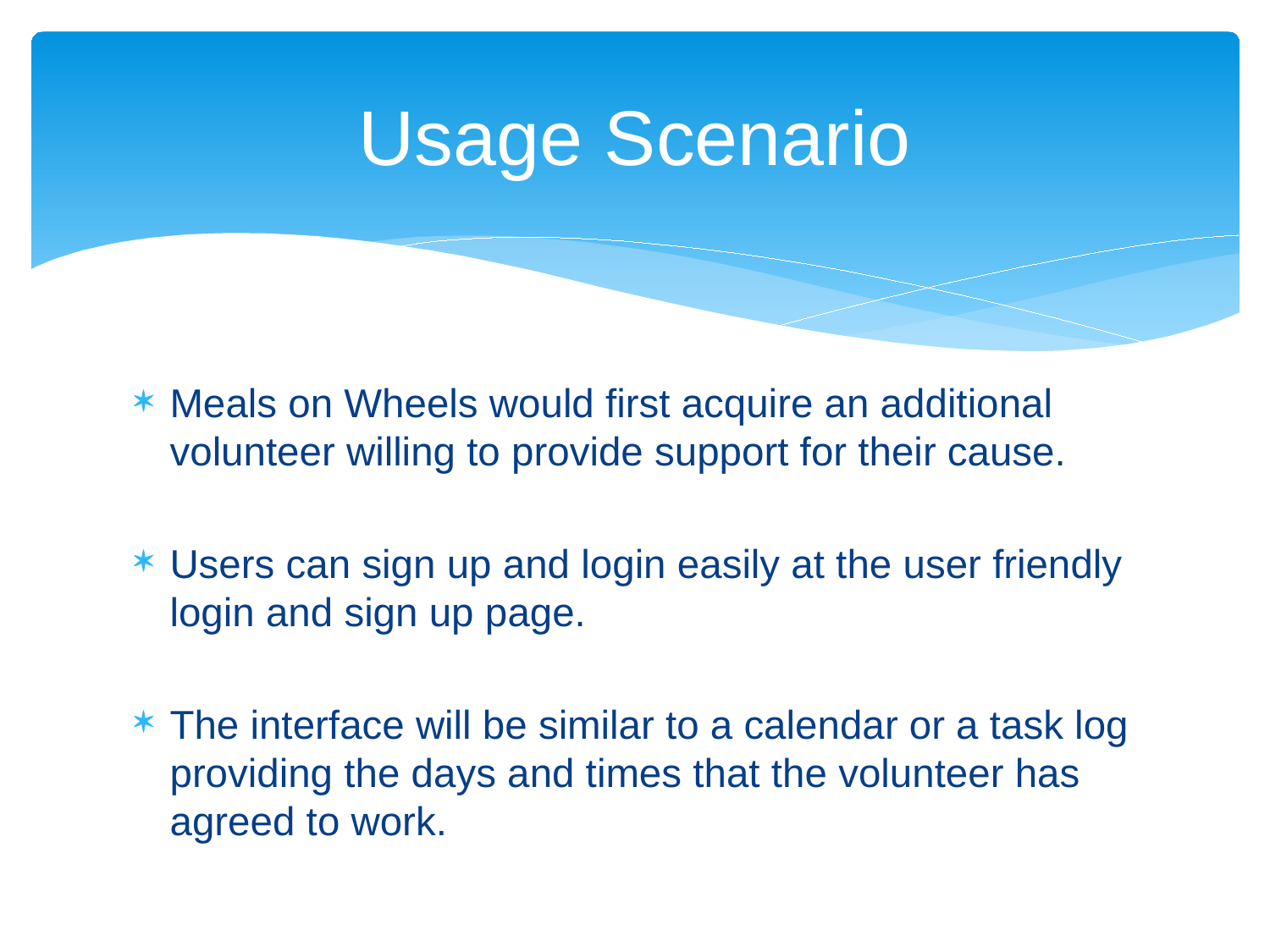

# Usage Scenario
Meals on Wheels would first acquire an additional volunteer willing to provide support for their cause.

Users can sign up and login easily at the user friendly login and sign up page.

The interface will be similar to a calendar or a task log providing the days and times that the volunteer has agreed to work.